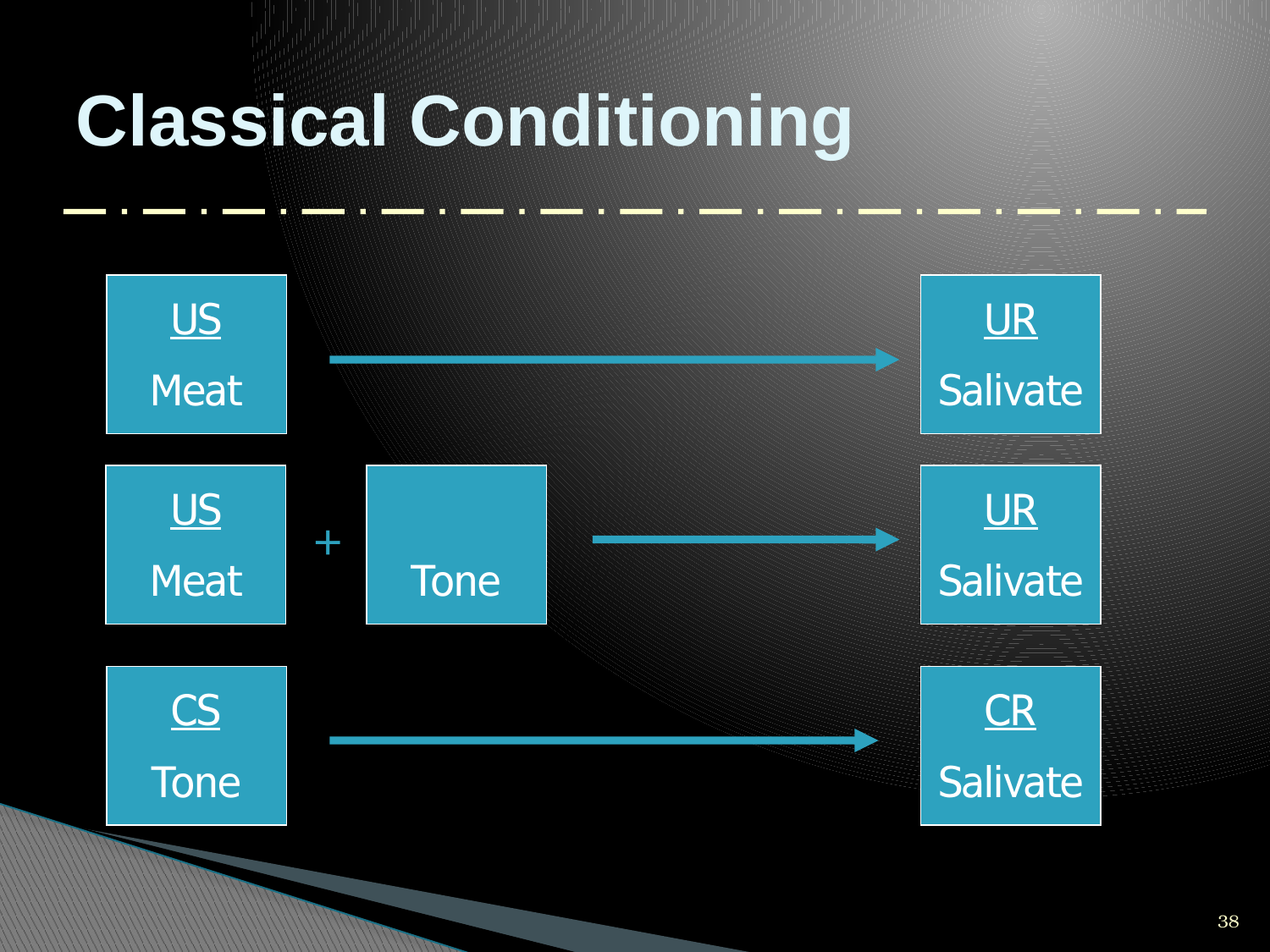

# Classical Conditioning

US
Meat
UR
Salivate

US
Meat

Tone
UR
Salivate
+

CS
Tone
CR
Salivate

38